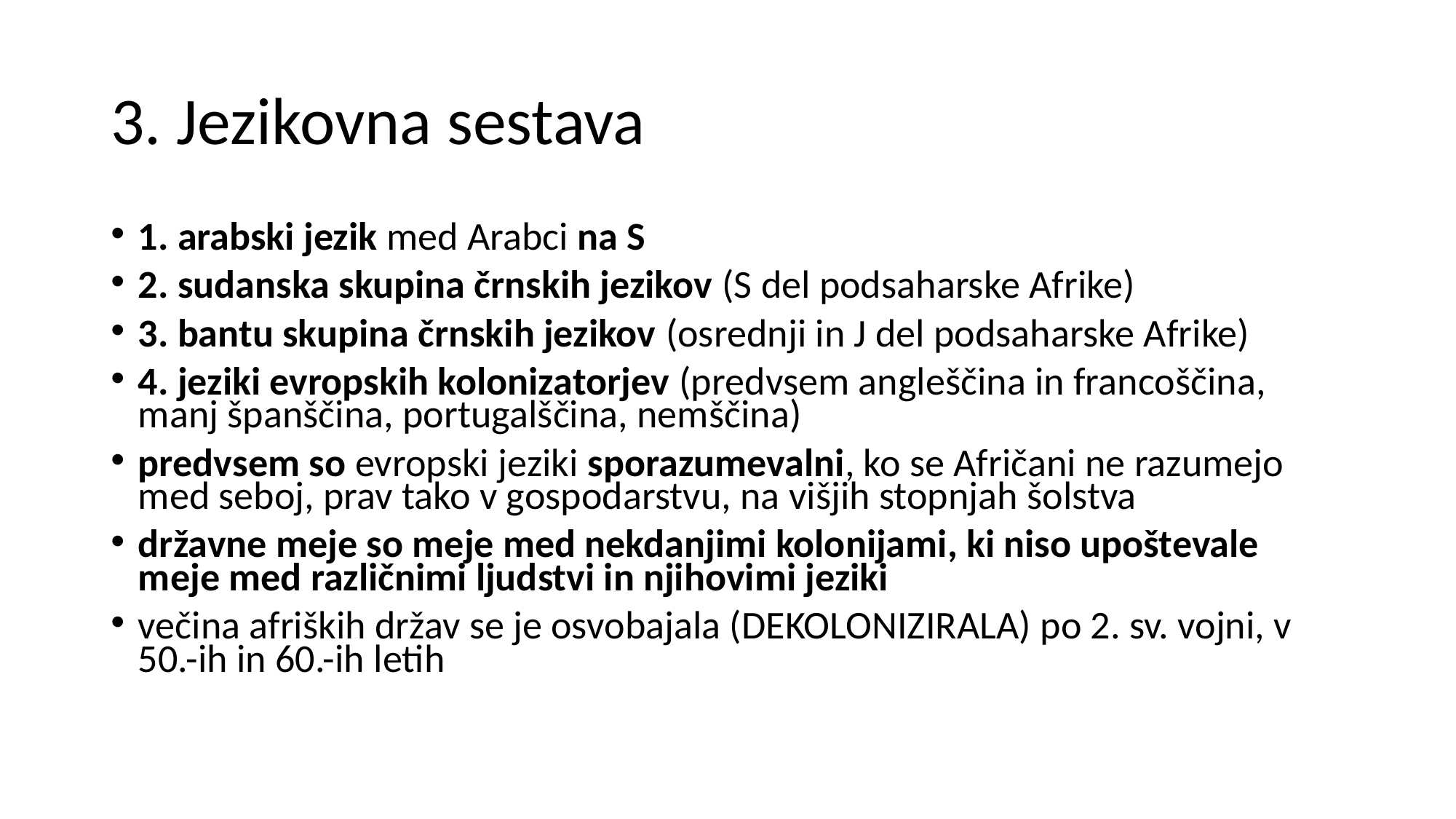

# 3. Jezikovna sestava
1. arabski jezik med Arabci na S
2. sudanska skupina črnskih jezikov (S del podsaharske Afrike)
3. bantu skupina črnskih jezikov (osrednji in J del podsaharske Afrike)
4. jeziki evropskih kolonizatorjev (predvsem angleščina in francoščina, manj španščina, portugalščina, nemščina)
predvsem so evropski jeziki sporazumevalni, ko se Afričani ne razumejo med seboj, prav tako v gospodarstvu, na višjih stopnjah šolstva
državne meje so meje med nekdanjimi kolonijami, ki niso upoštevale meje med različnimi ljudstvi in njihovimi jeziki
večina afriških držav se je osvobajala (DEKOLONIZIRALA) po 2. sv. vojni, v 50.-ih in 60.-ih letih